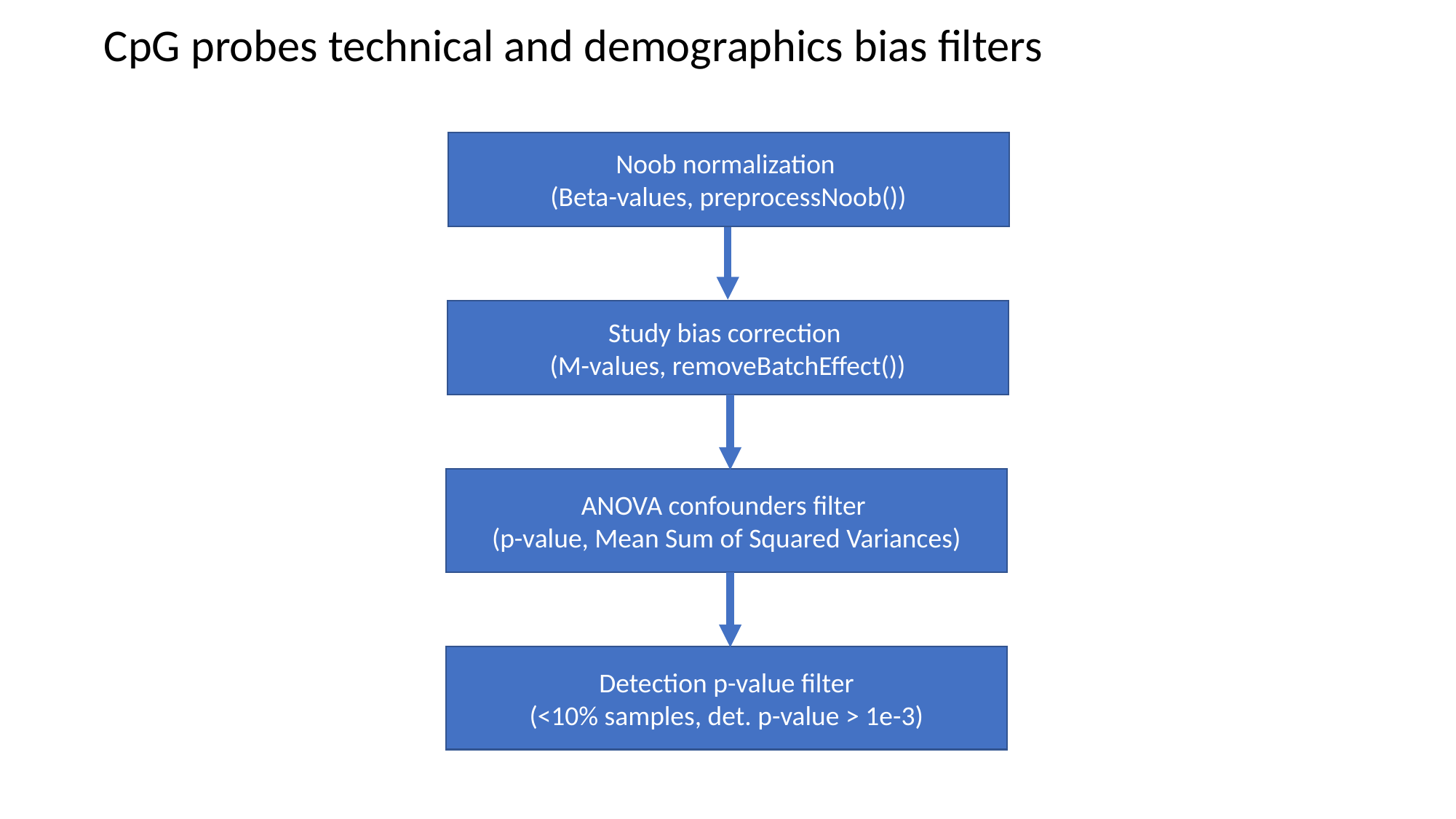

CpG probes technical and demographics bias filters
Noob normalization
(Beta-values, preprocessNoob())
Study bias correction
(M-values, removeBatchEffect())
ANOVA confounders filter
(p-value, Mean Sum of Squared Variances)
Detection p-value filter
(<10% samples, det. p-value > 1e-3)